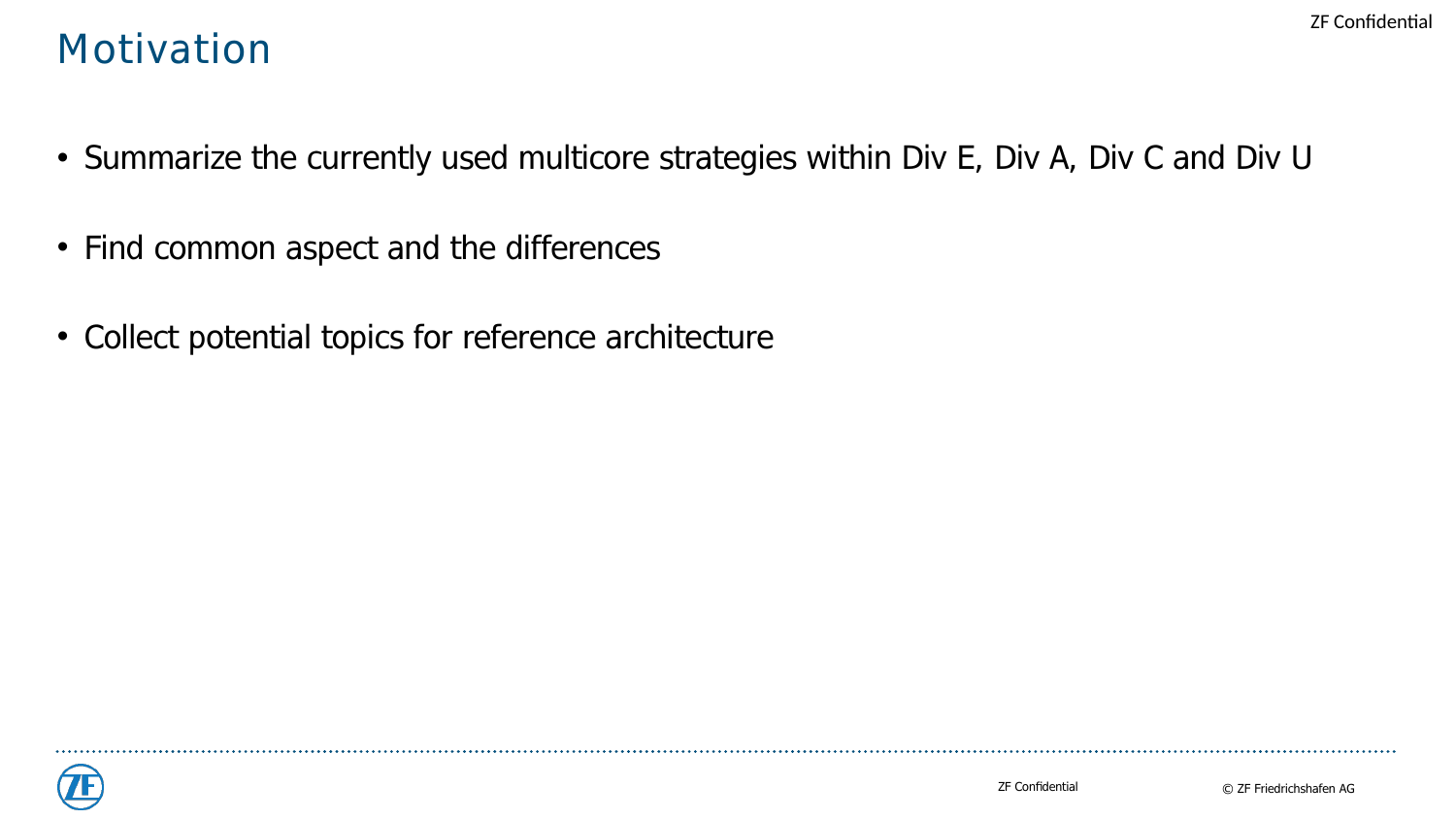

# Motivation
Summarize the currently used multicore strategies within Div E, Div A, Div C and Div U

Find common aspect and the differences

Collect potential topics for reference architecture

2